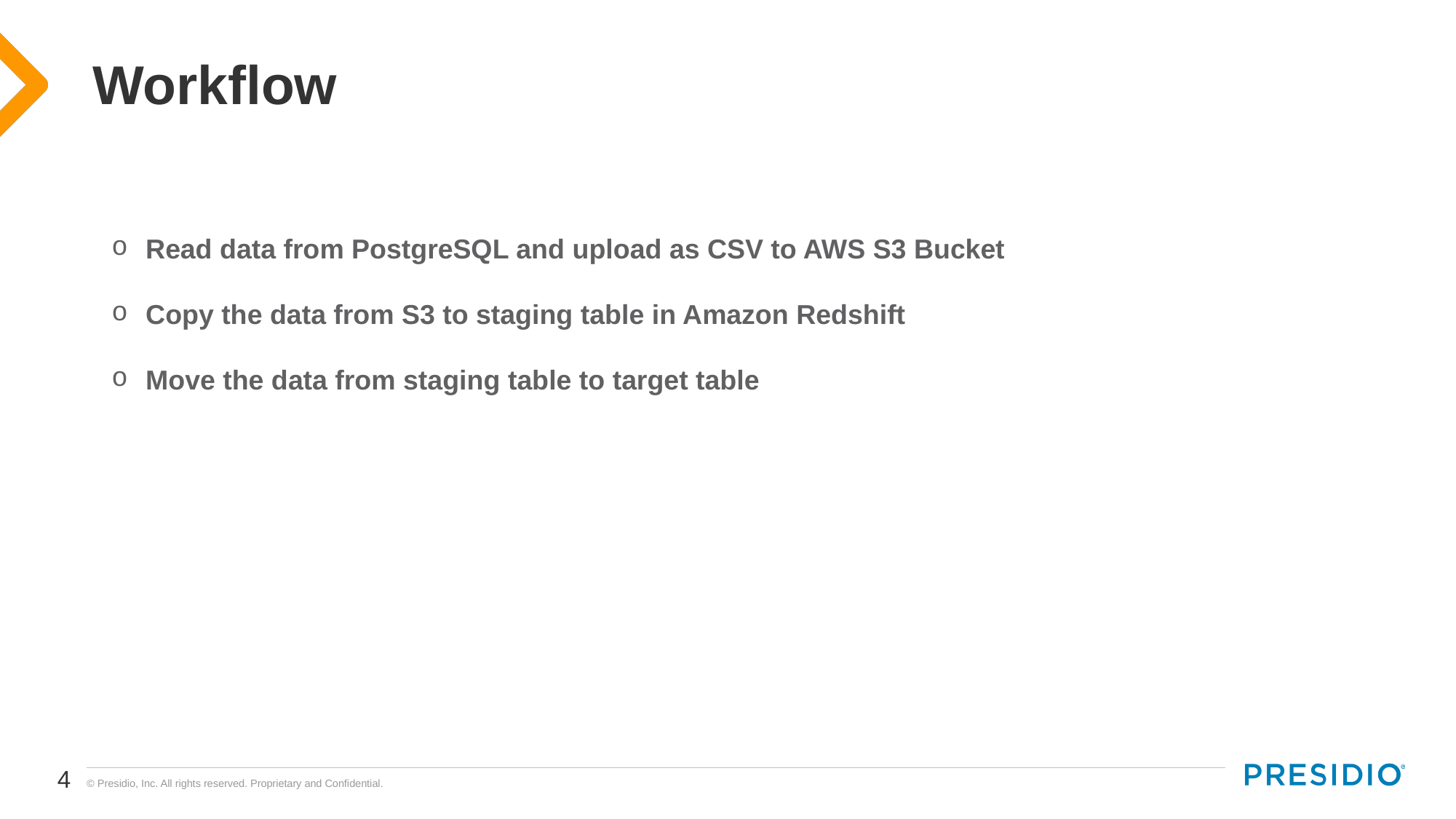

# Workflow
Read data from PostgreSQL and upload as CSV to AWS S3 Bucket
Copy the data from S3 to staging table in Amazon Redshift
Move the data from staging table to target table

4